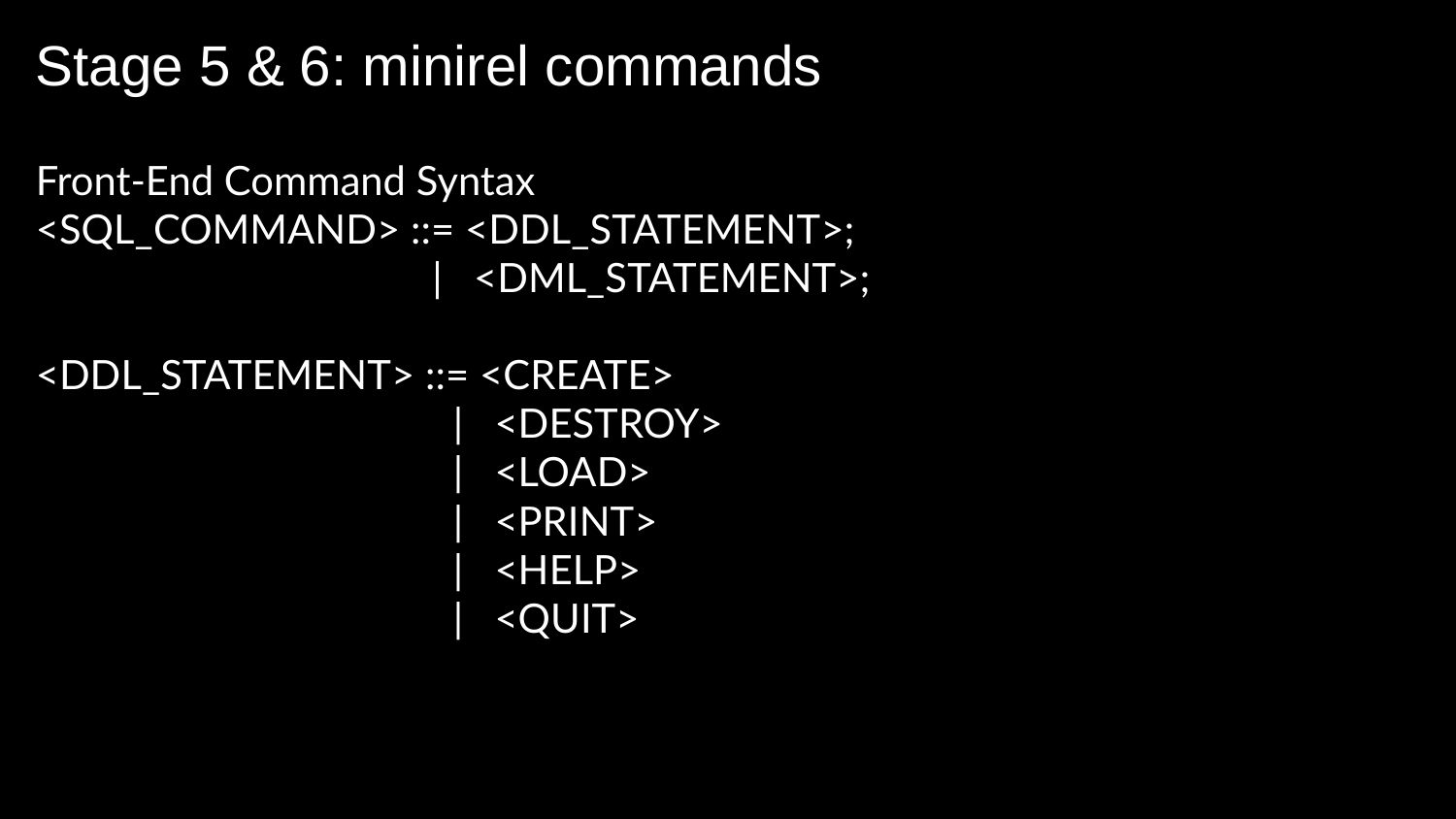

Stage 5 & 6: minirel commands
Front-End Command Syntax
<SQL_COMMAND> ::= <DDL_STATEMENT>;
                                      |   <DML_STATEMENT>;

<DDL_STATEMENT> ::= <CREATE>
                                        |   <DESTROY>
                                        |   <LOAD>
                                        |   <PRINT>
                                        |   <HELP>
                                        |   <QUIT>